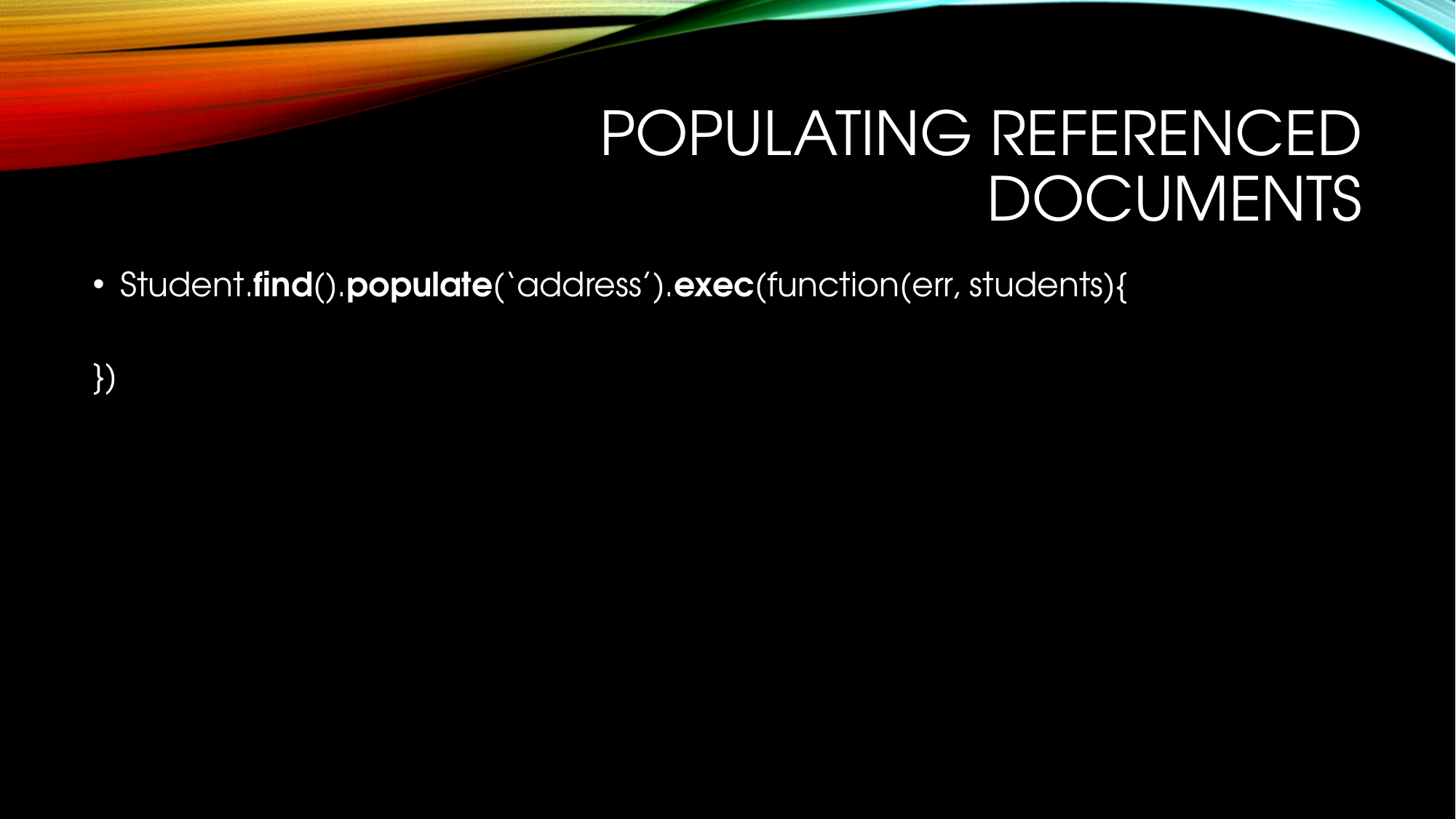

# Populating Referenced Documents
Student.find().populate(‘address’).exec(function(err, students){
//Get the fully populated data in here
})